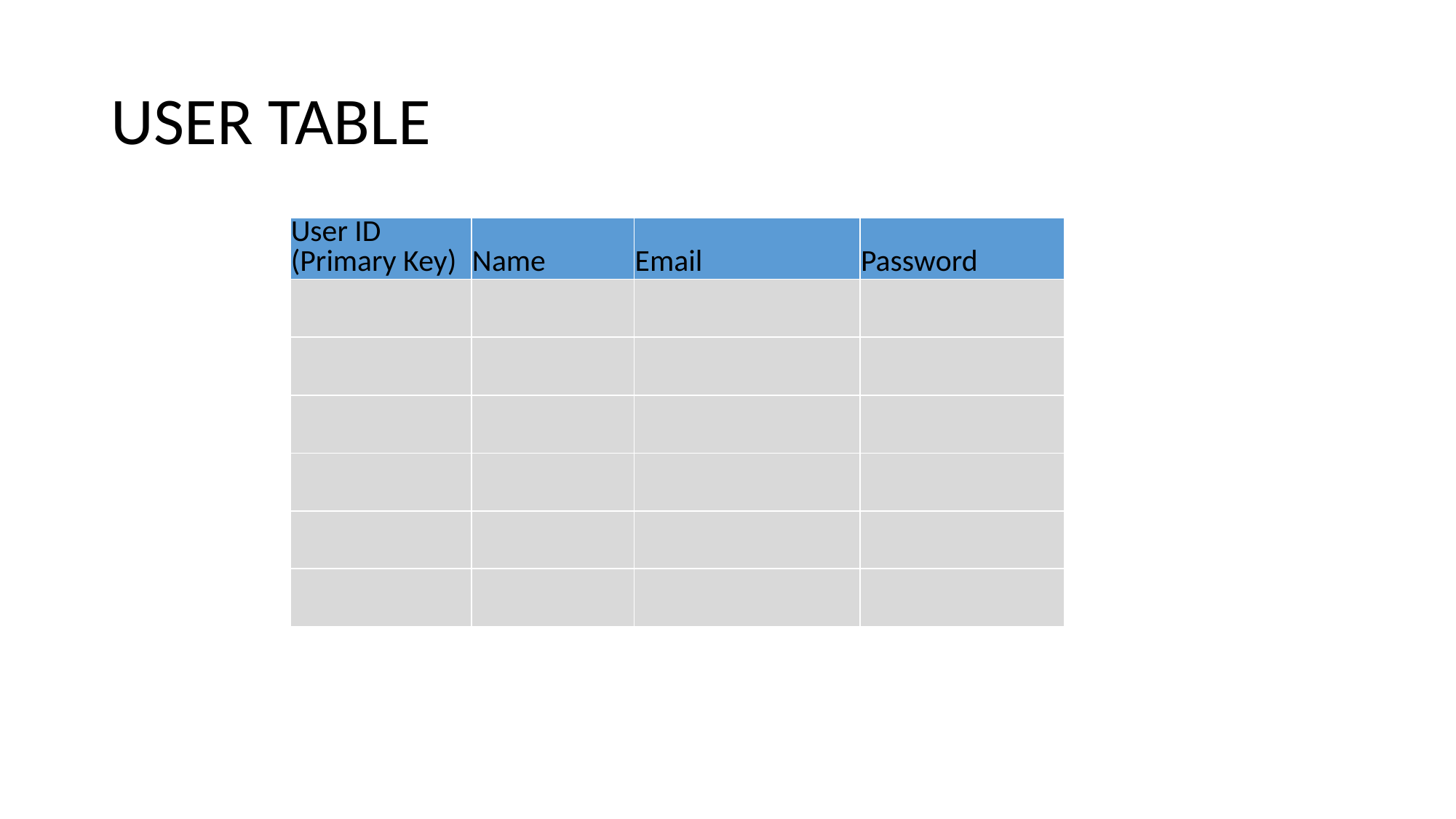

# USER TABLE
| User ID (Primary Key) | Name | Email | Password |
| --- | --- | --- | --- |
|  |  |  |  |
|  |  |  |  |
|  |  |  |  |
|  |  |  |  |
|  |  |  |  |
|  |  |  |  |